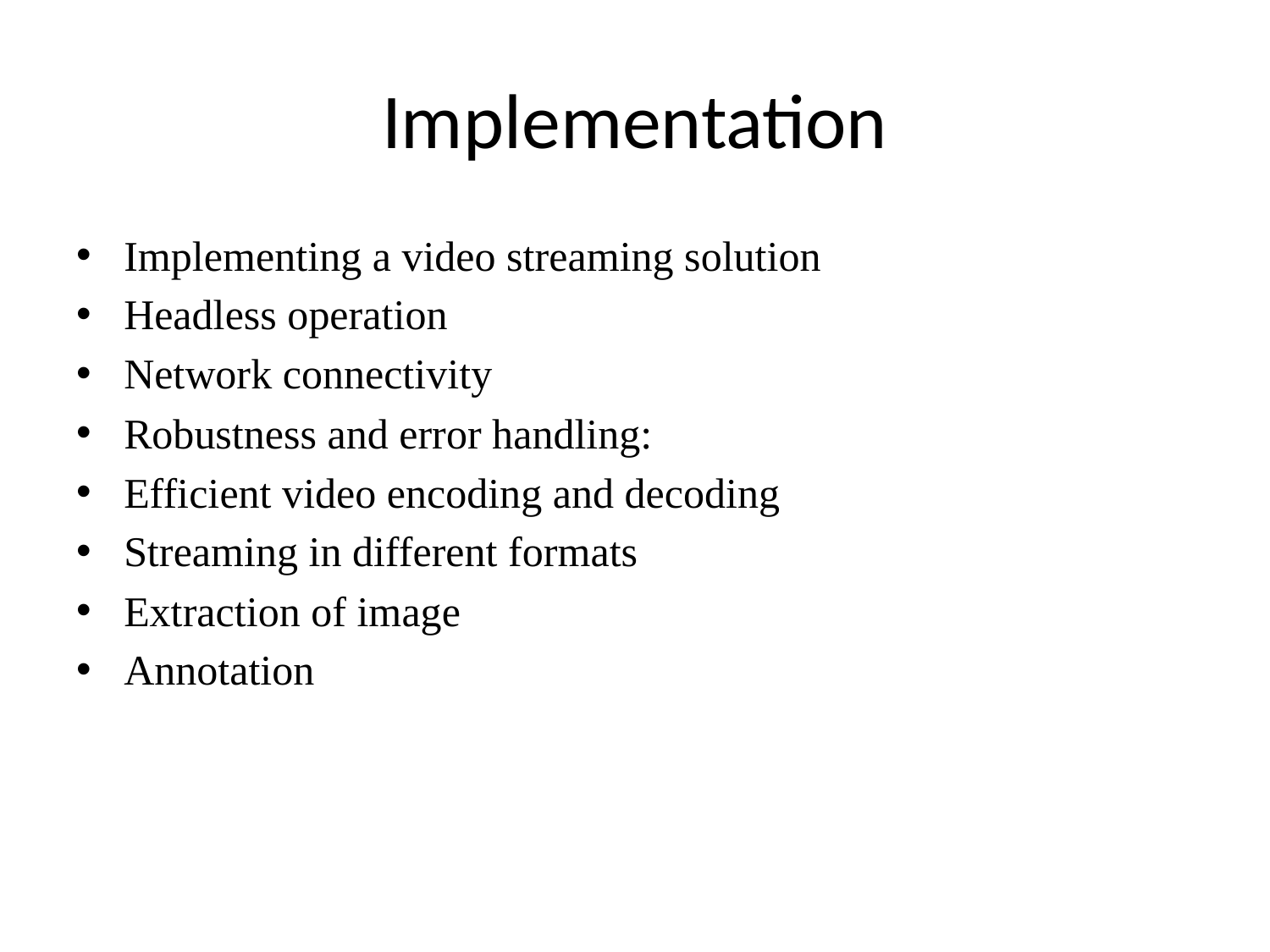

# Implementation
Implementing a video streaming solution
Headless operation
Network connectivity
Robustness and error handling:
Efficient video encoding and decoding
Streaming in different formats
Extraction of image
Annotation